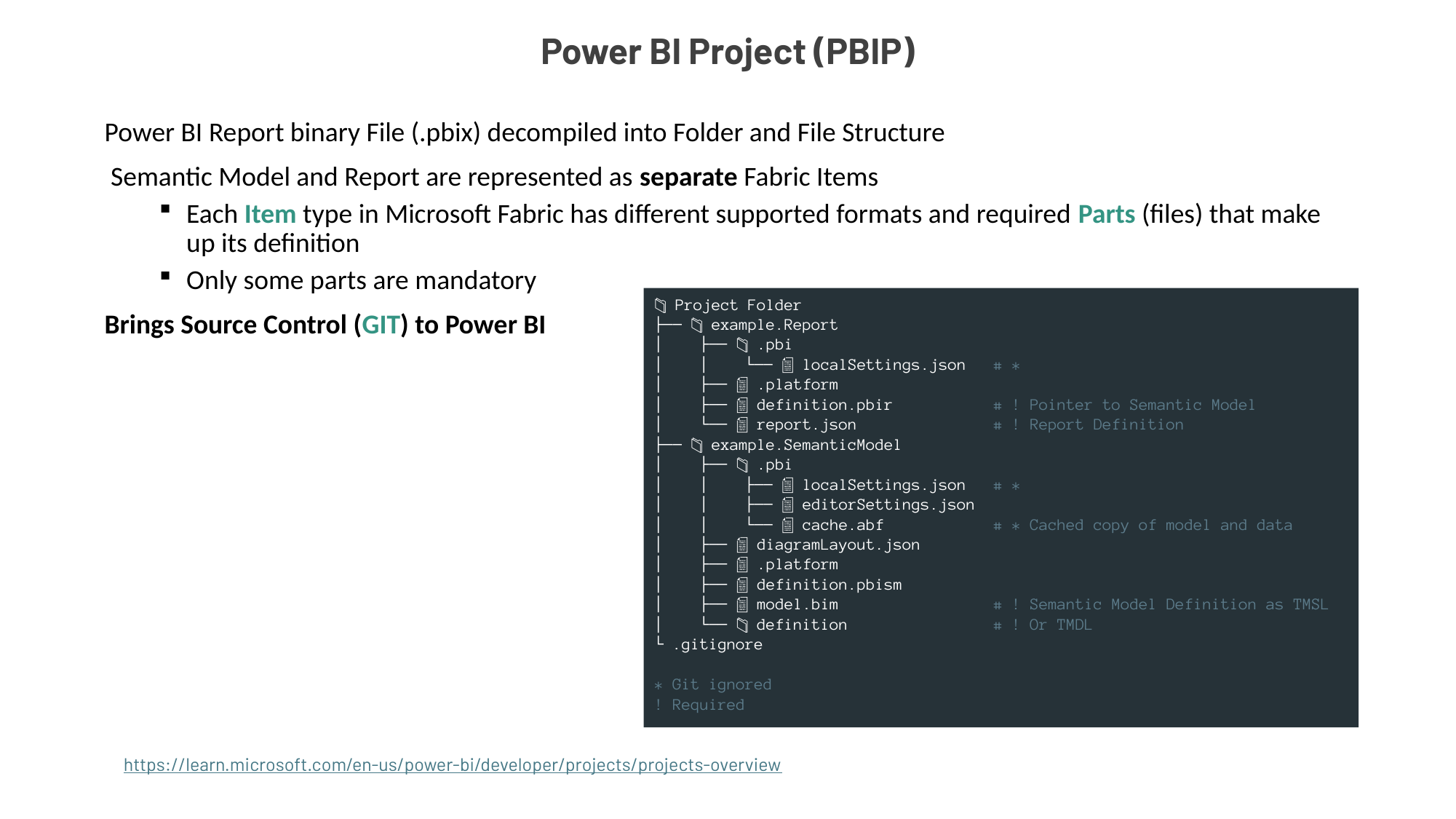

Power BI Project (PBIP)
Power BI Report binary File (.pbix) decompiled into Folder and File Structure
 Semantic Model and Report are represented as separate Fabric Items
Each Item type in Microsoft Fabric has different supported formats and required Parts (files) that make up its definition
Only some parts are mandatory
Brings Source Control (GIT) to Power BI
📁 Project Folder
├── 📁 example.Report
│    ├── 📁 .pbi
│    │    └── 📄 localSettings.json   # *
│    ├── 📄 .platform
│    ├── 📄 definition.pbir           # ! Pointer to Semantic Model
│    └── 📄 report.json               # ! Report Definition
├── 📁 example.SemanticModel
│    ├── 📁 .pbi
│    │    ├── 📄 localSettings.json   # *
│    │    ├── 📄 editorSettings.json
│    │    └── 📄 cache.abf            # * Cached copy of model and data
│    ├── 📄 diagramLayout.json
│    ├── 📄 .platform
│    ├── 📄 definition.pbism
│    ├── 📄 model.bim                 # ! Semantic Model Definition as TMSL │    └── 📁 definition                # ! Or TMDL
└ .gitignore

* Git ignored
! Required
https://learn.microsoft.com/en-us/power-bi/developer/projects/projects-overview